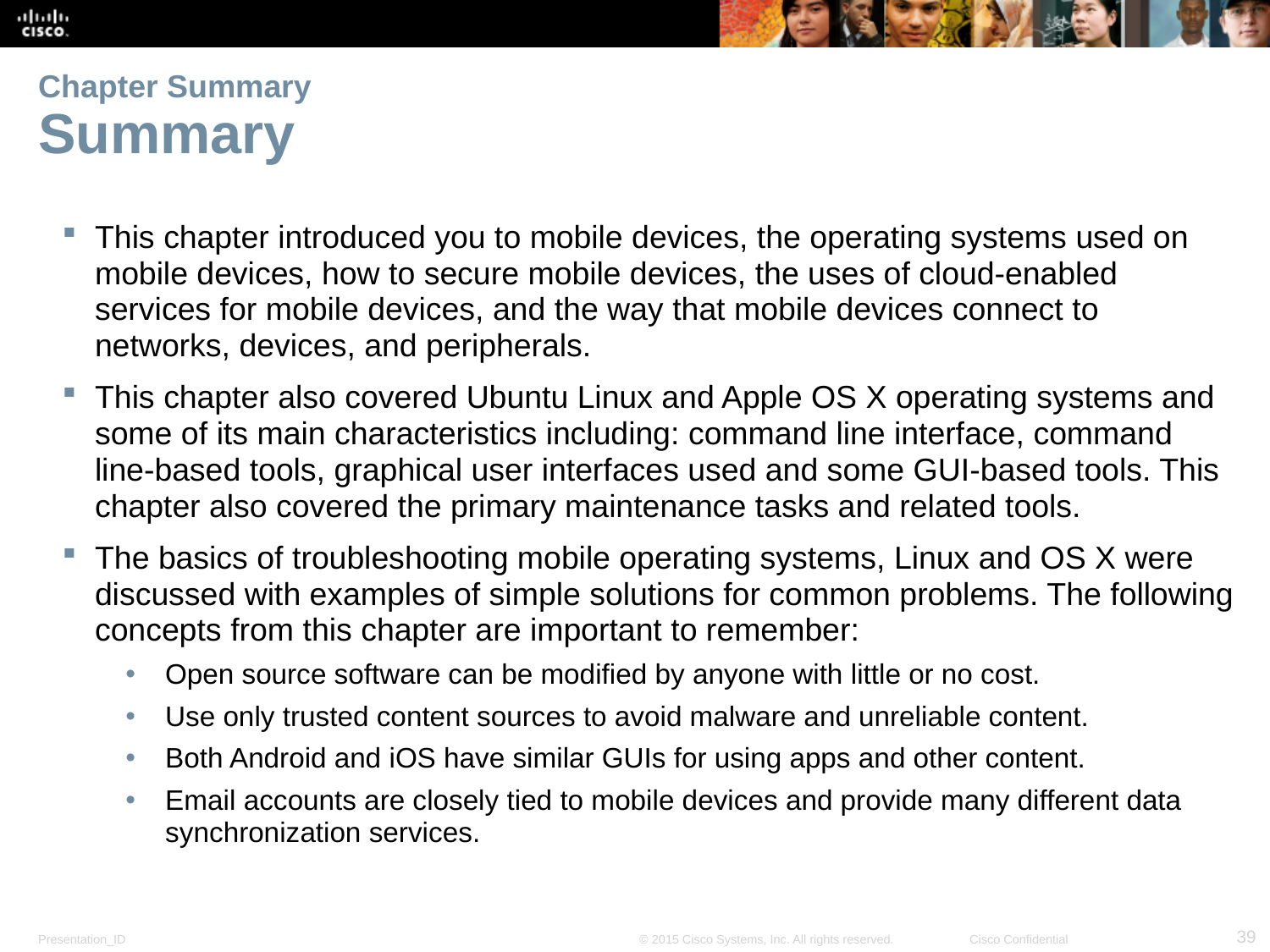

# Chapter Summary Summary
This chapter introduced you to mobile devices, the operating systems used on mobile devices, how to secure mobile devices, the uses of cloud-enabled services for mobile devices, and the way that mobile devices connect to networks, devices, and peripherals.
This chapter also covered Ubuntu Linux and Apple OS X operating systems and some of its main characteristics including: command line interface, command line-based tools, graphical user interfaces used and some GUI-based tools. This chapter also covered the primary maintenance tasks and related tools.
The basics of troubleshooting mobile operating systems, Linux and OS X were discussed with examples of simple solutions for common problems. The following concepts from this chapter are important to remember:
Open source software can be modified by anyone with little or no cost.
Use only trusted content sources to avoid malware and unreliable content.
Both Android and iOS have similar GUIs for using apps and other content.
Email accounts are closely tied to mobile devices and provide many different data synchronization services.